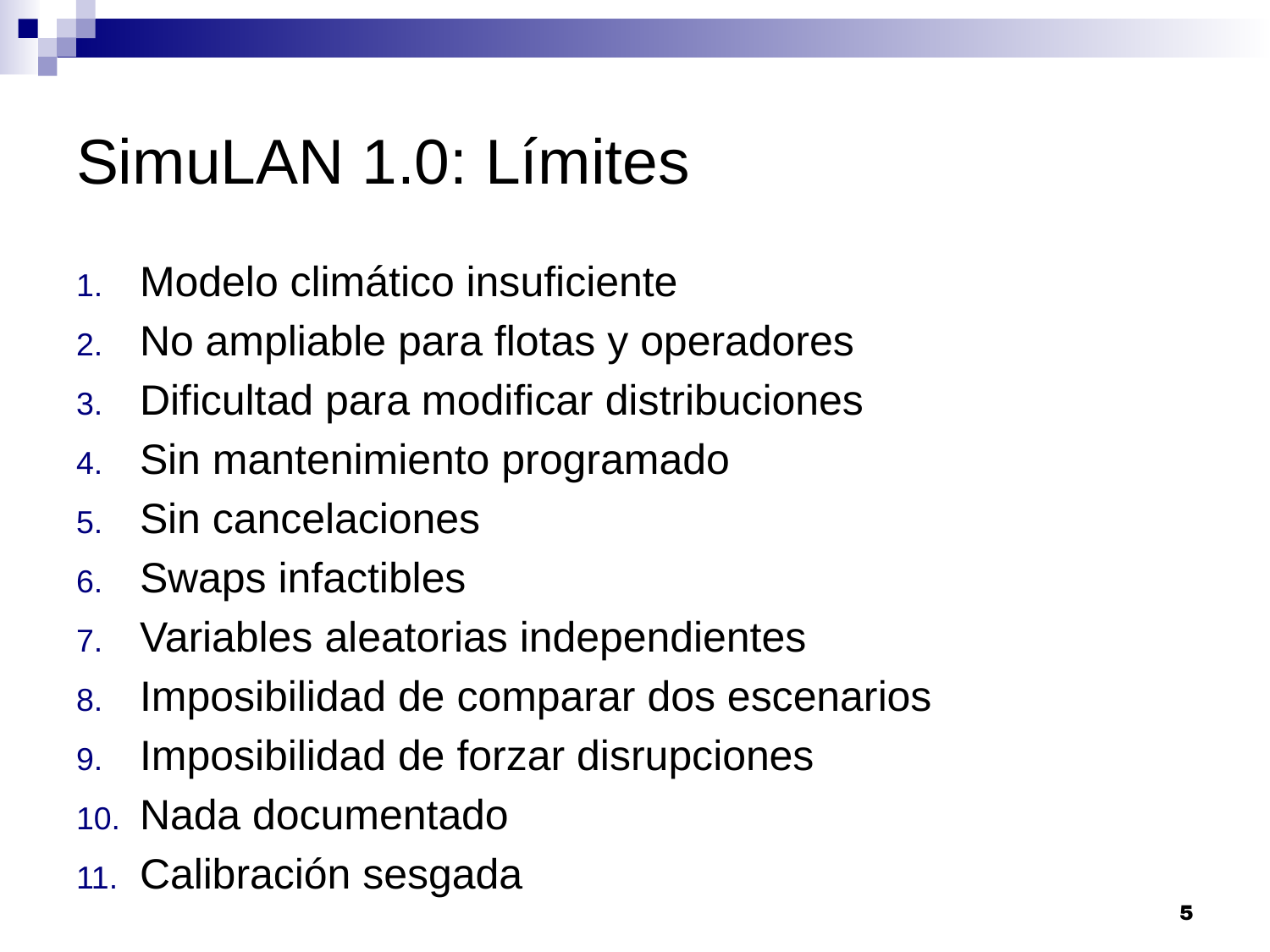

# SimuLAN 1.0: Límites
Modelo climático insuficiente
No ampliable para flotas y operadores
Dificultad para modificar distribuciones
Sin mantenimiento programado
Sin cancelaciones
Swaps infactibles
Variables aleatorias independientes
Imposibilidad de comparar dos escenarios
Imposibilidad de forzar disrupciones
Nada documentado
Calibración sesgada

5